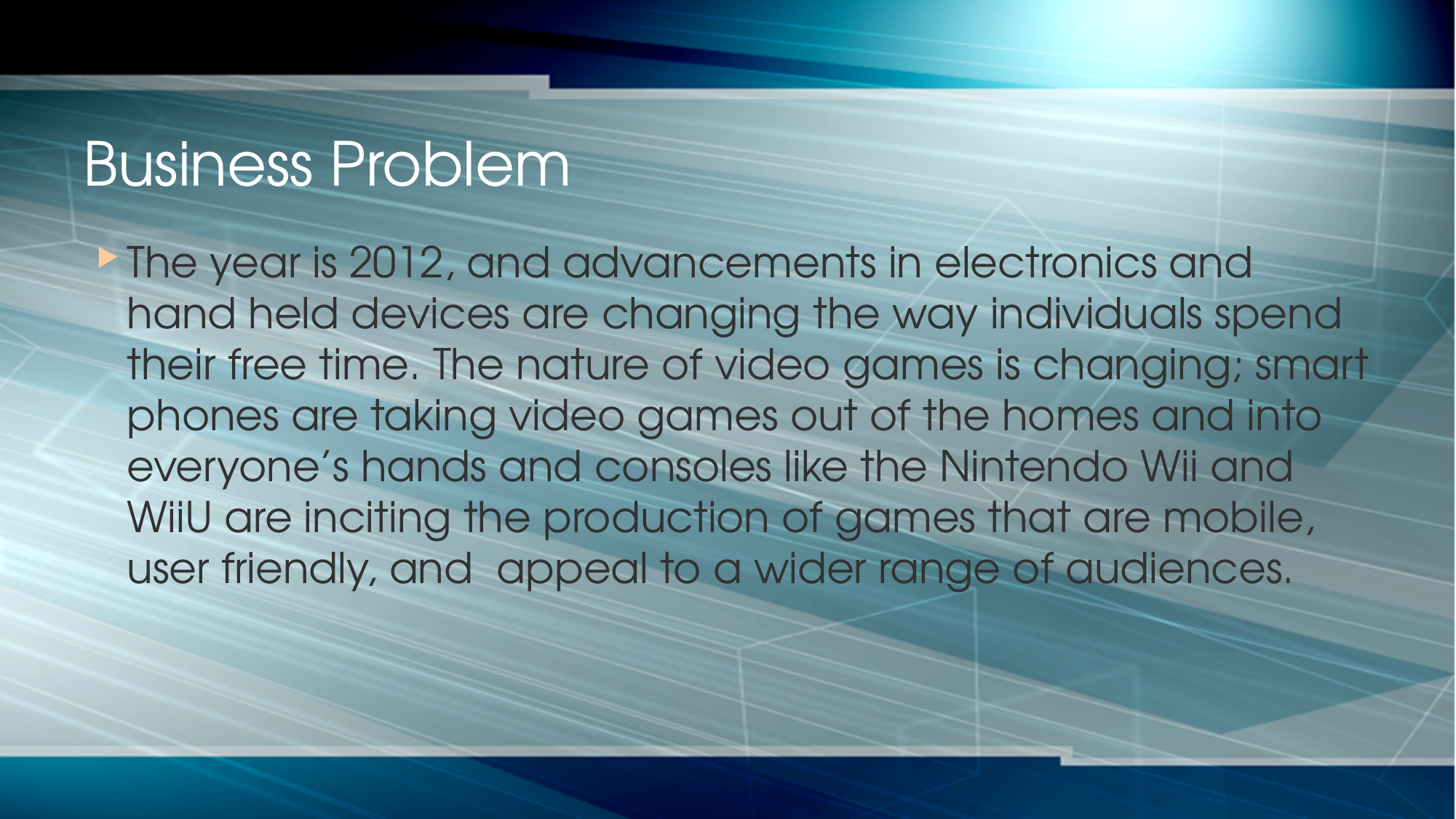

# Business Problem
The year is 2012, and advancements in electronics and hand held devices are changing the way individuals spend their free time. The nature of video games is changing; smart phones are taking video games out of the homes and into everyone’s hands and consoles like the Nintendo Wii and WiiU are inciting the production of games that are mobile, user friendly, and  appeal to a wider range of audiences.